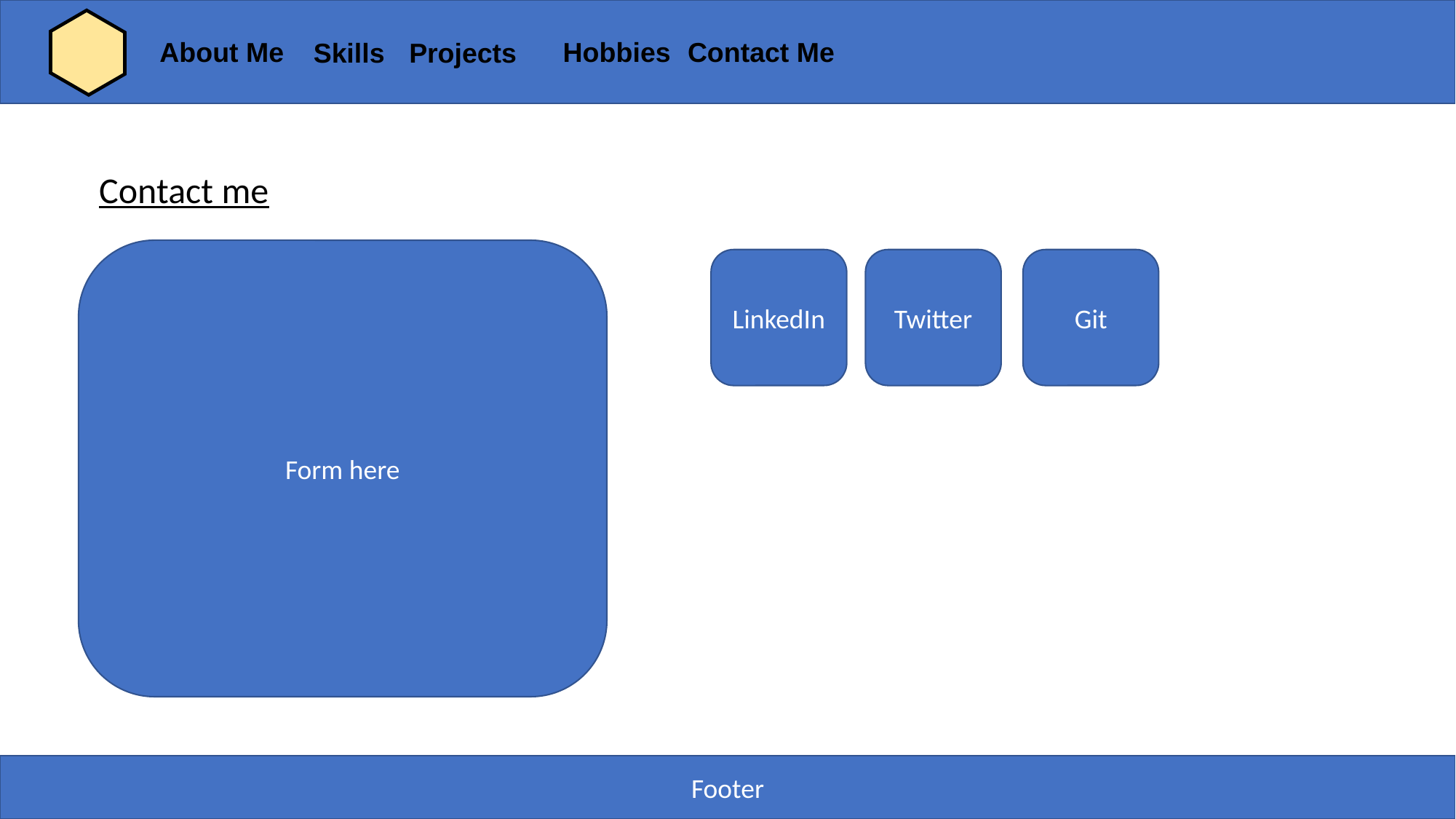

About Me
Hobbies
Contact Me
Skills
Projects
Contact me
Form here
Git
LinkedIn
Twitter
Footer